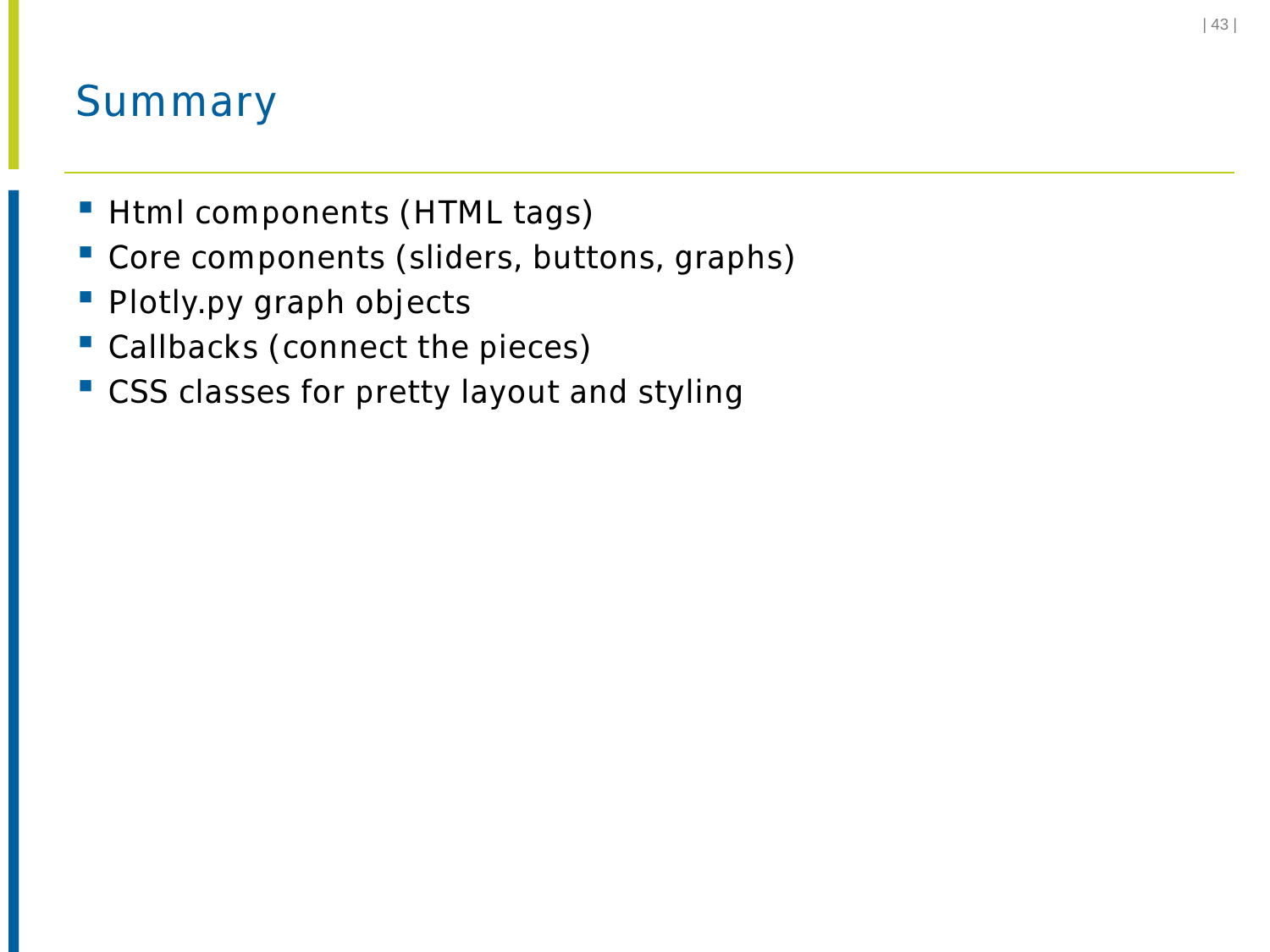

| 43 |
# Summary
Html components (HTML tags)
Core components (sliders, buttons, graphs)
Plotly.py graph objects
Callbacks (connect the pieces)
CSS classes for pretty layout and styling